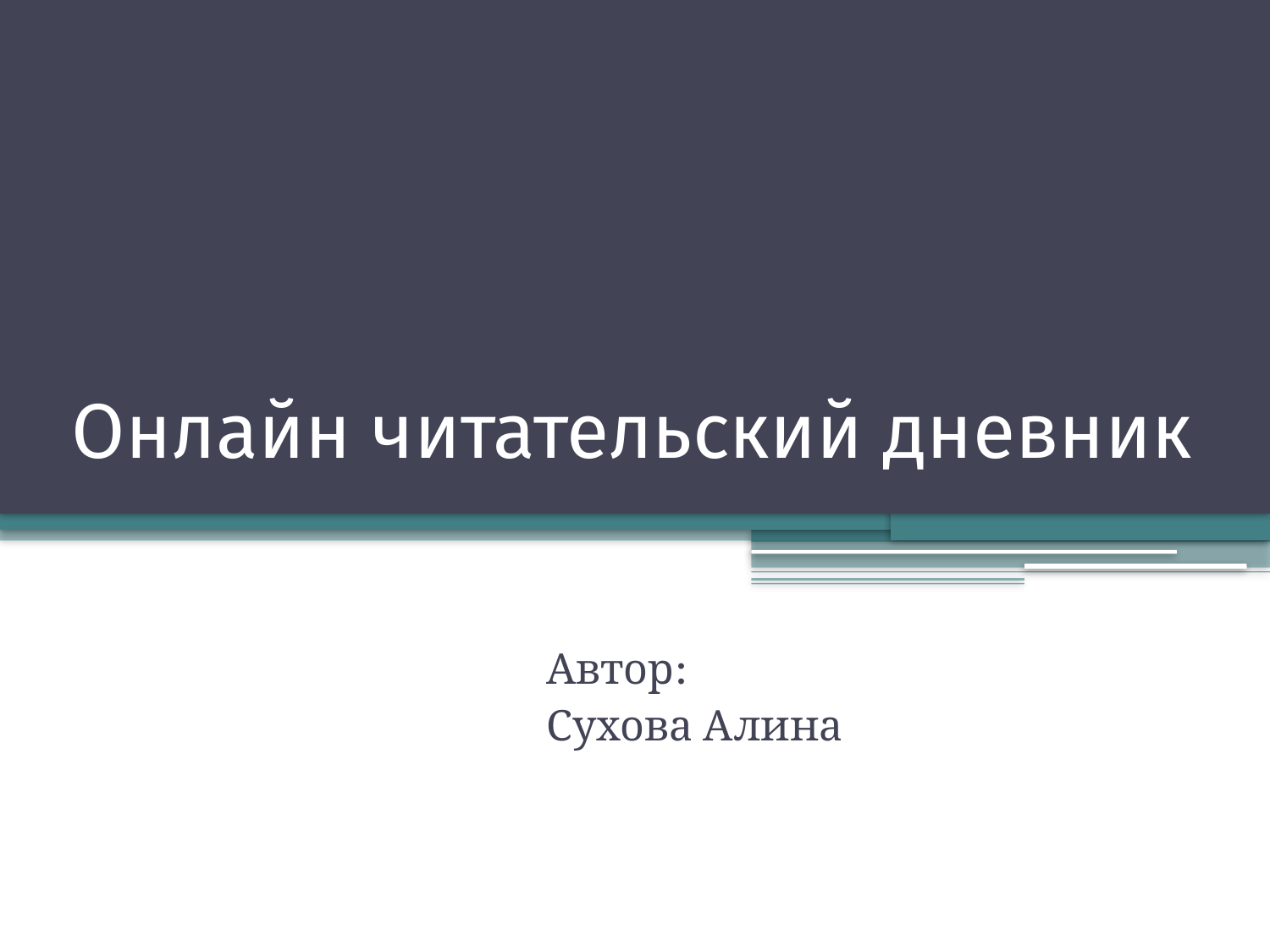

# Онлайн читательский дневник
Автор:
Сухова Алина